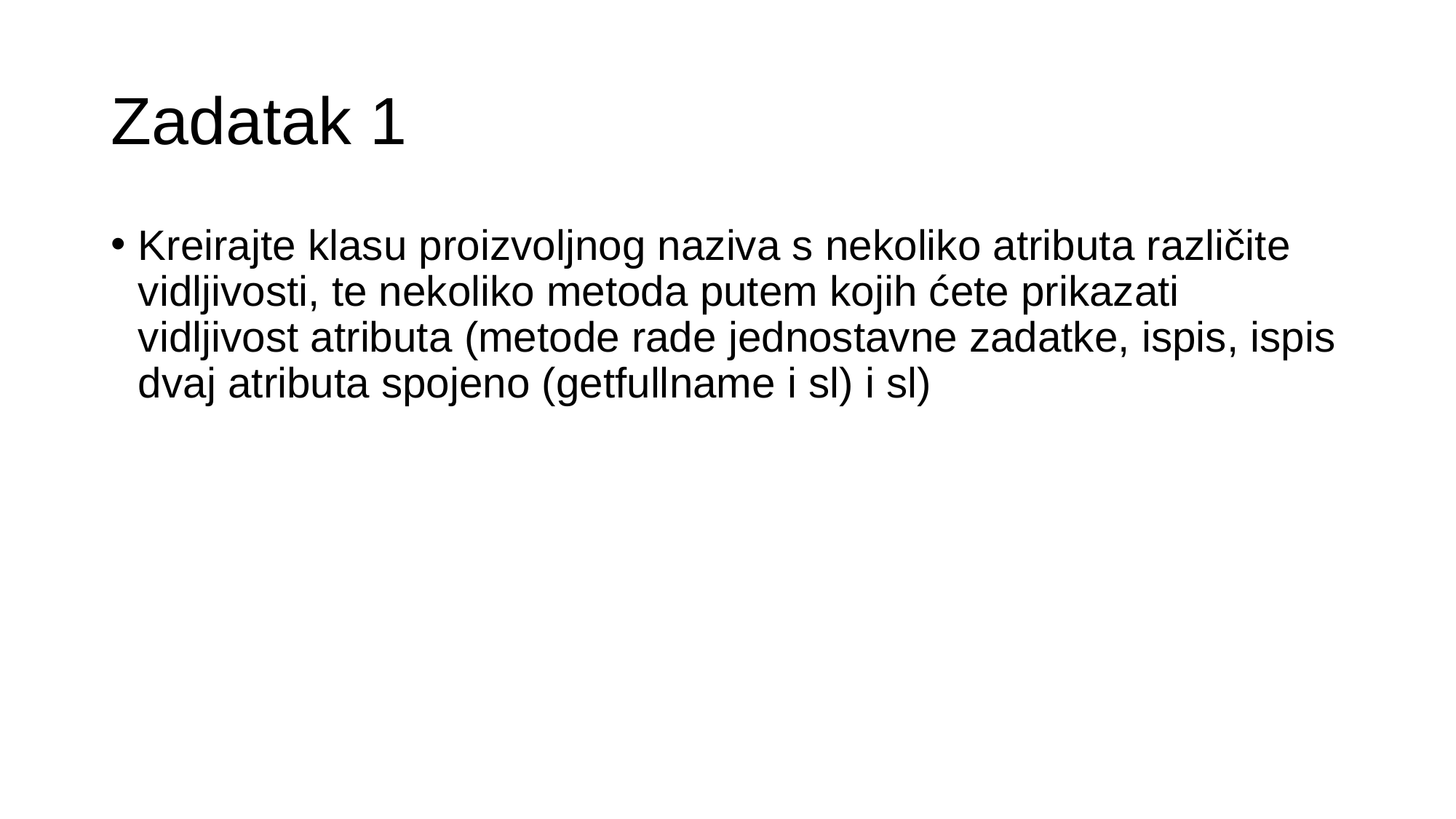

# Zadatak 1
Kreirajte klasu proizvoljnog naziva s nekoliko atributa različite vidljivosti, te nekoliko metoda putem kojih ćete prikazati vidljivost atributa (metode rade jednostavne zadatke, ispis, ispis dvaj atributa spojeno (getfullname i sl) i sl)